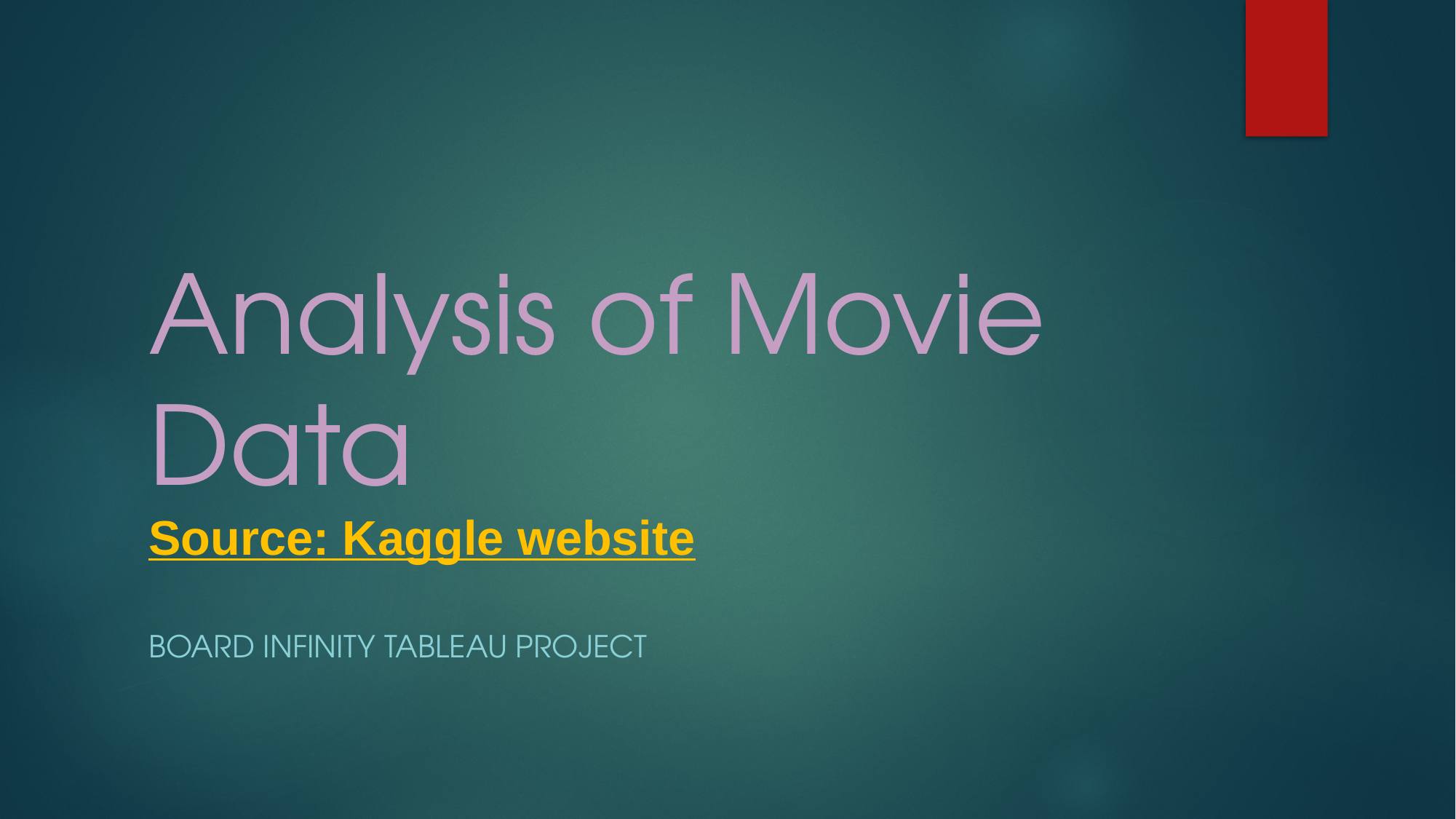

# Analysis of Movie Data Source: Kaggle website

Board Infinity Tableau project